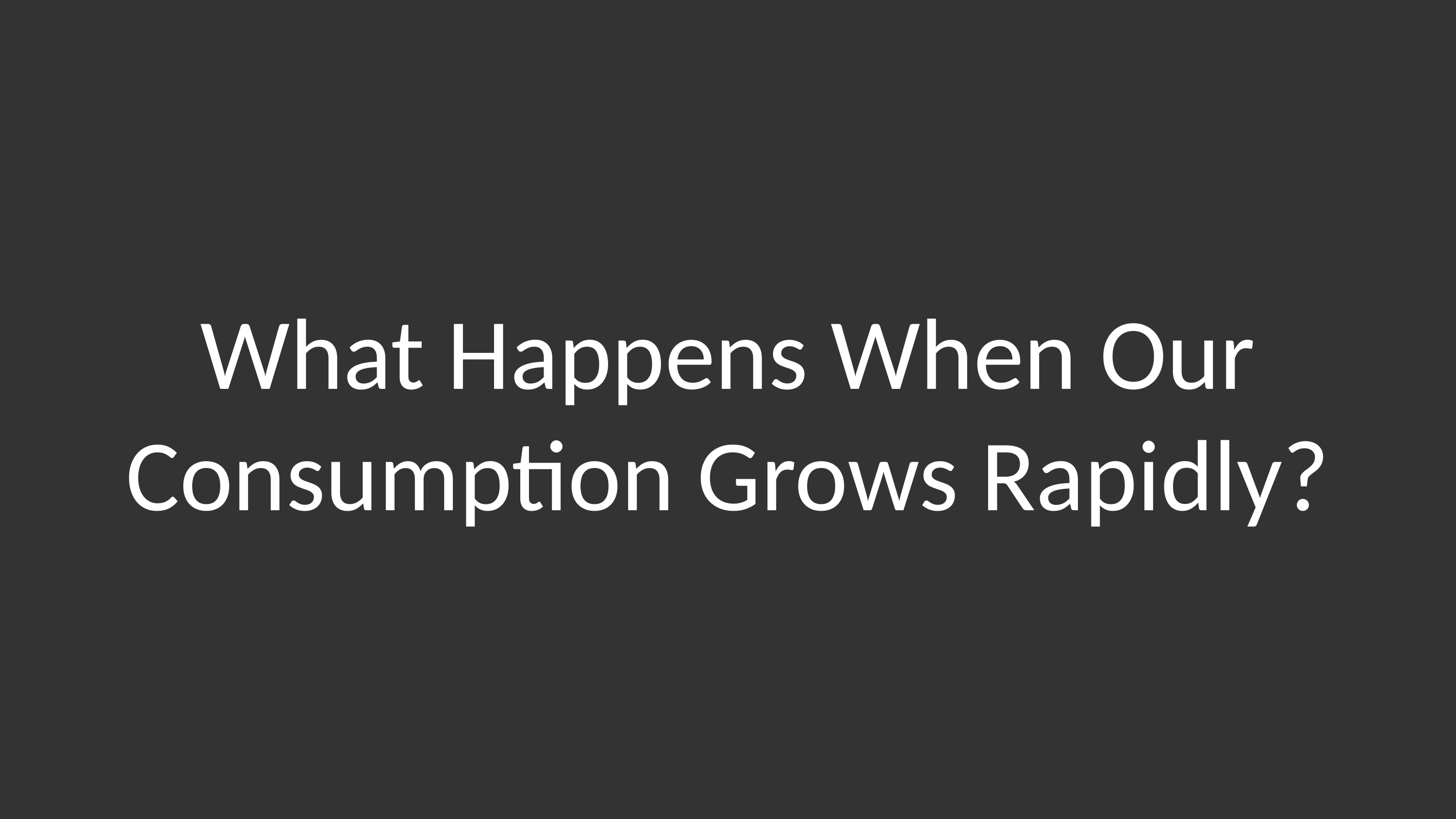

# What Happens When Our Consumption Grows Rapidly?